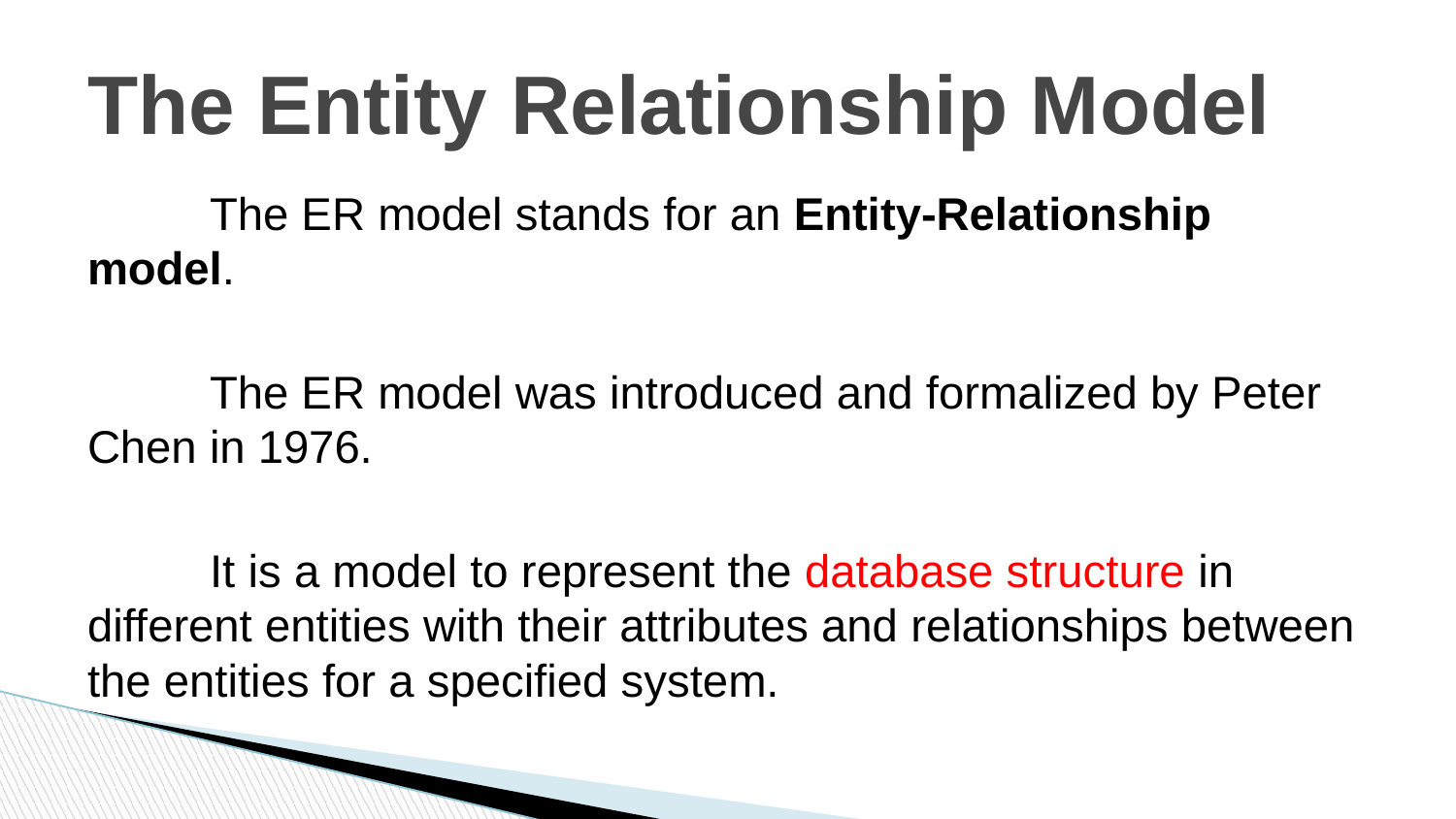

# The Entity Relationship Model
	The ER model stands for an Entity-Relationship model.

	The ER model was introduced and formalized by Peter Chen in 1976.

	It is a model to represent the database structure in different entities with their attributes and relationships between the entities for a specified system.